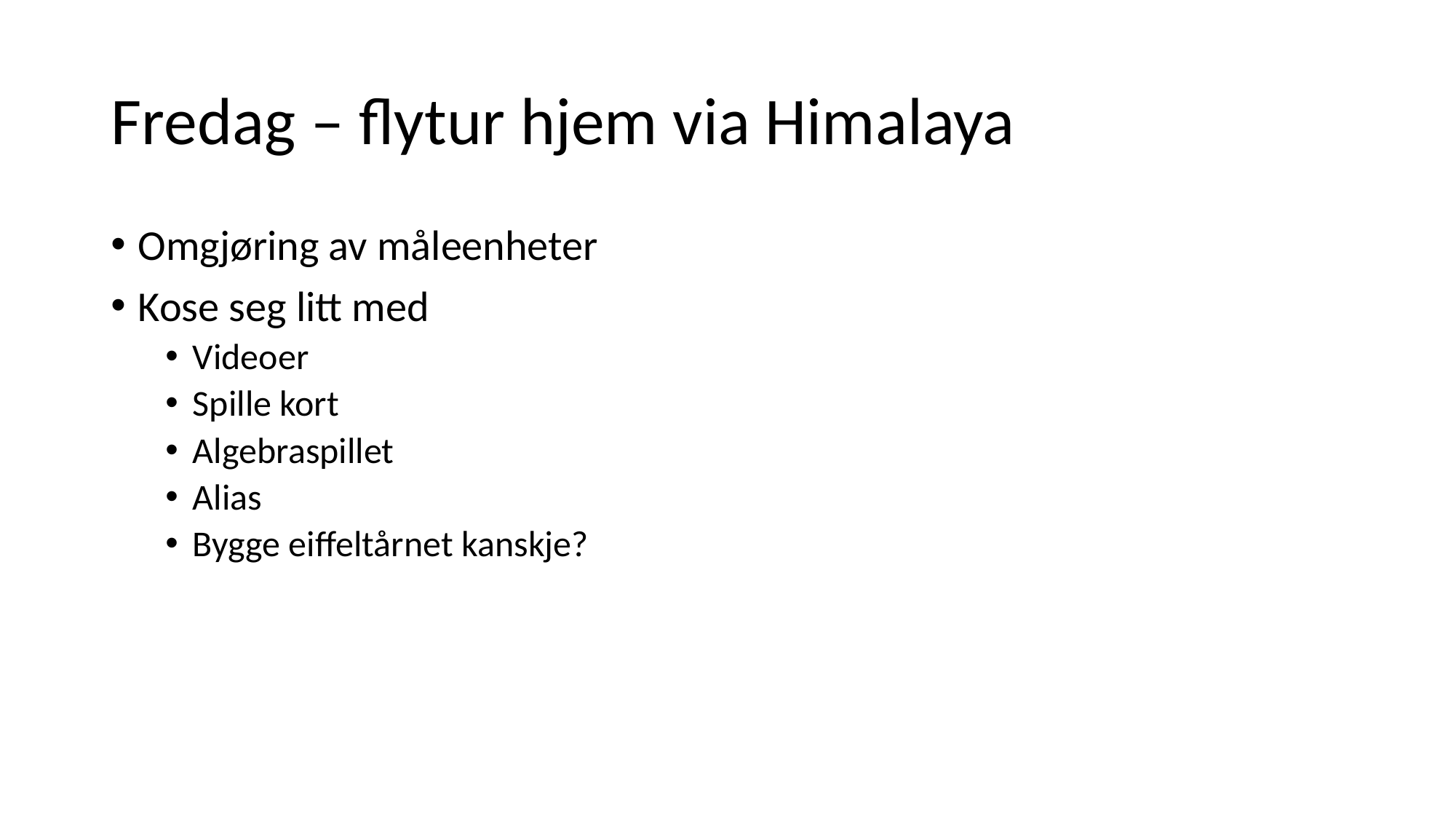

# Fredag – flytur hjem via Himalaya
Omgjøring av måleenheter
Kose seg litt med
Videoer
Spille kort
Algebraspillet
Alias
Bygge eiffeltårnet kanskje?